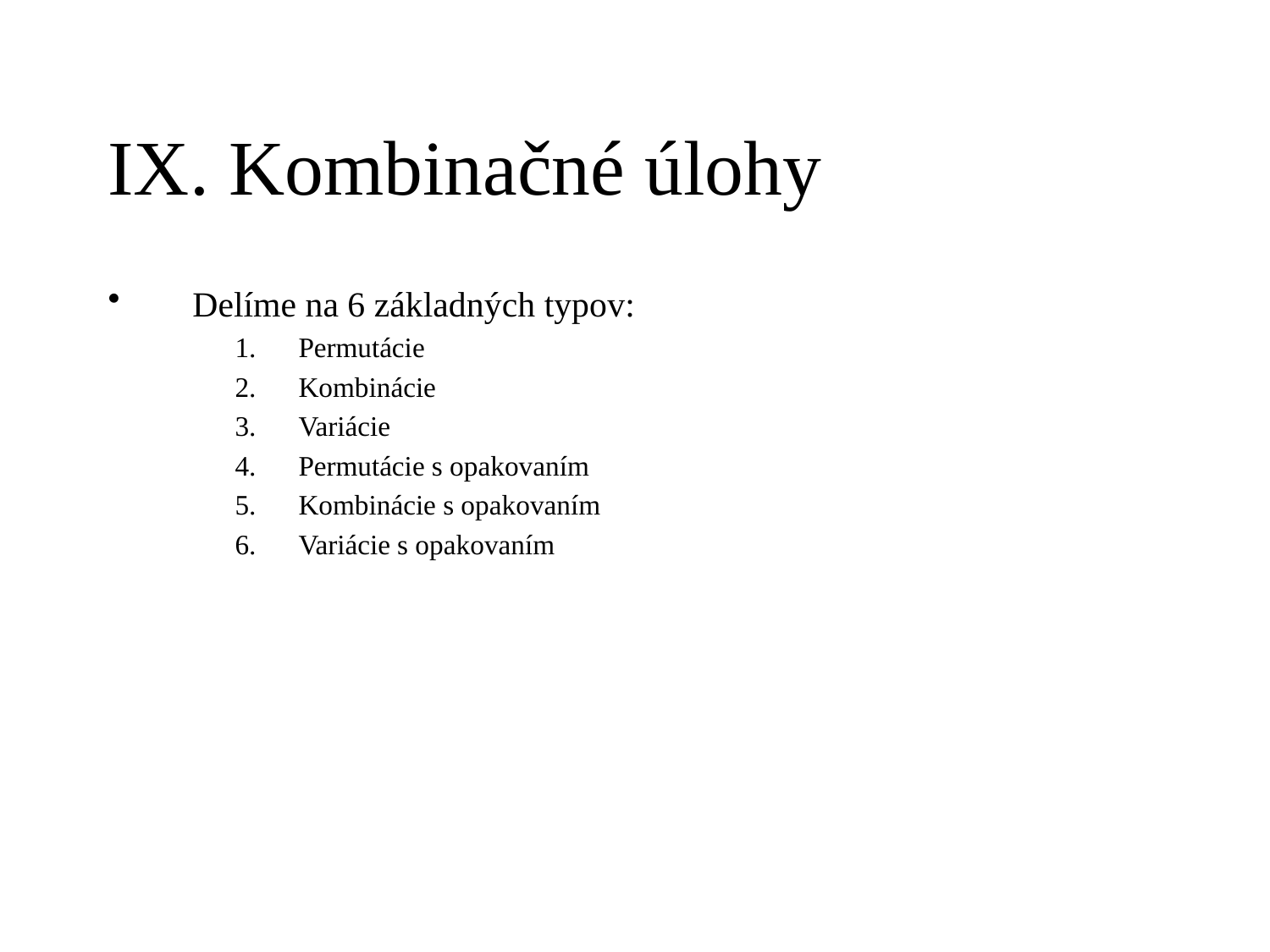

# IX. Kombinačné úlohy
Delíme na 6 základných typov:
Permutácie
Kombinácie
Variácie
Permutácie s opakovaním
Kombinácie s opakovaním
Variácie s opakovaním